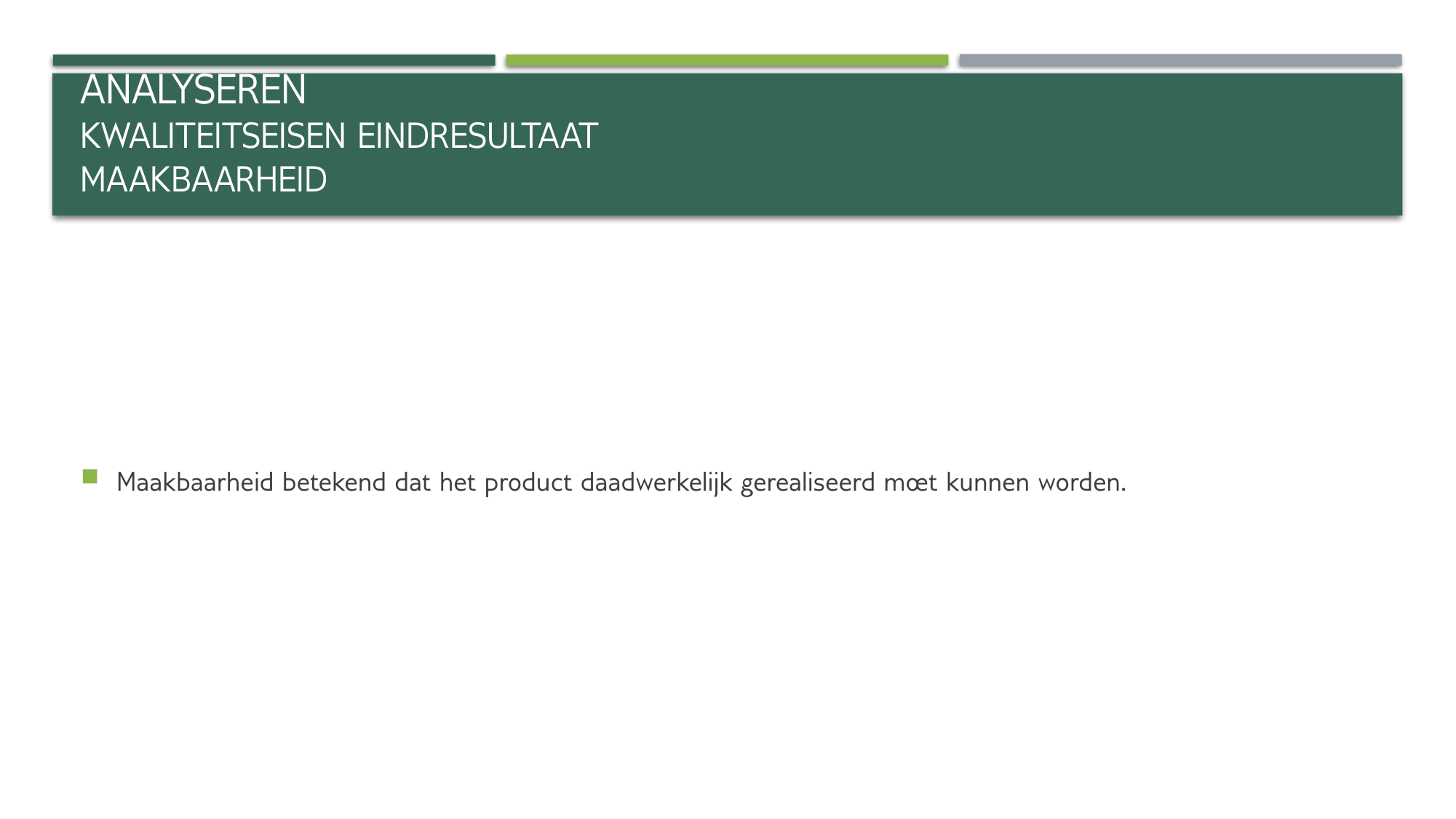

# Analyseren Kwaliteitseisen eindresultaat						maakbaarheid
Maakbaarheid betekend dat het product daadwerkelijk gerealiseerd moet kunnen worden.